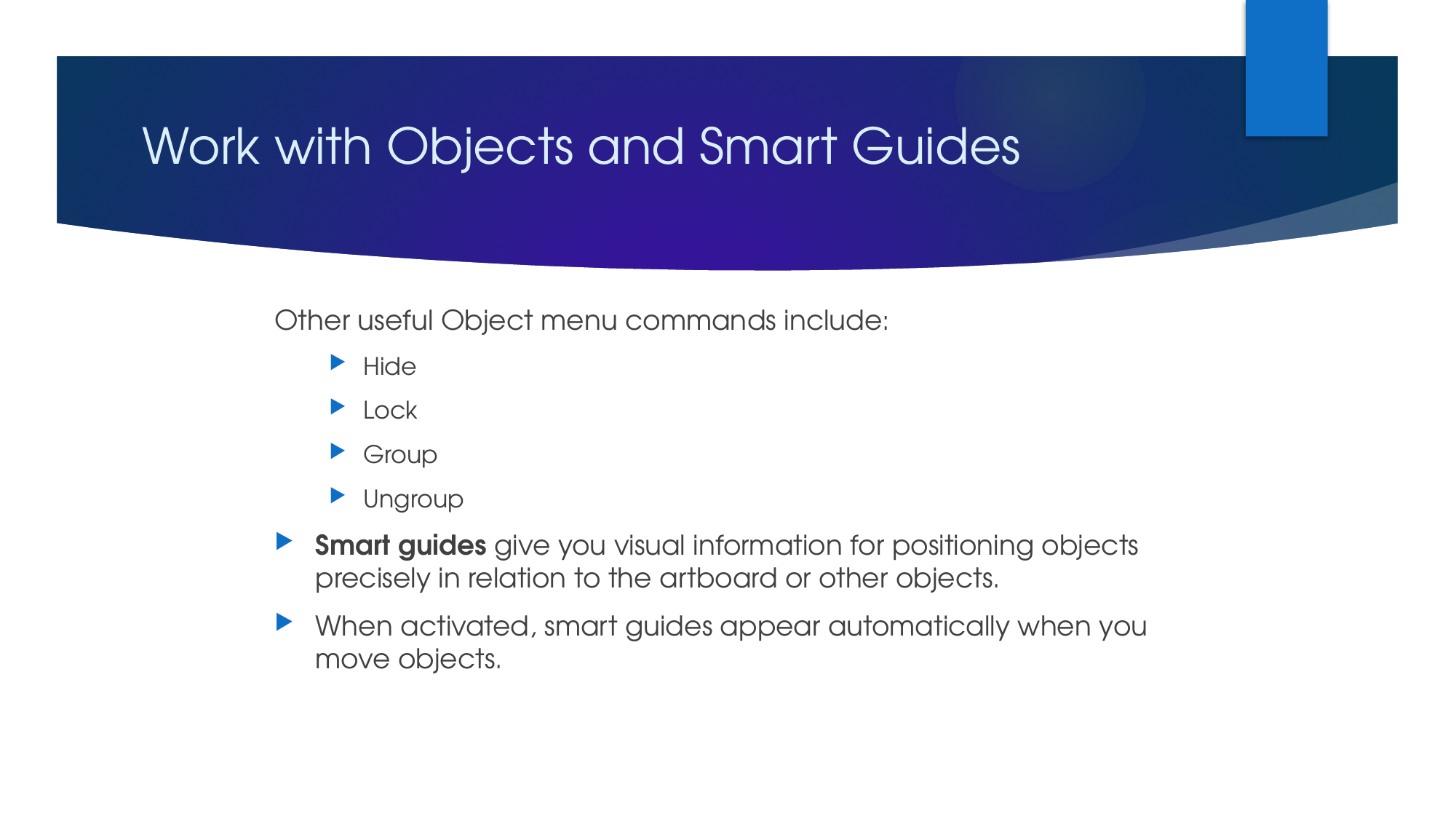

# Work with Objects and Smart Guides
Other useful Object menu commands include:
Hide
Lock
Group
Ungroup
Smart guides give you visual information for positioning objects precisely in relation to the artboard or other objects.
When activated, smart guides appear automatically when you move objects.